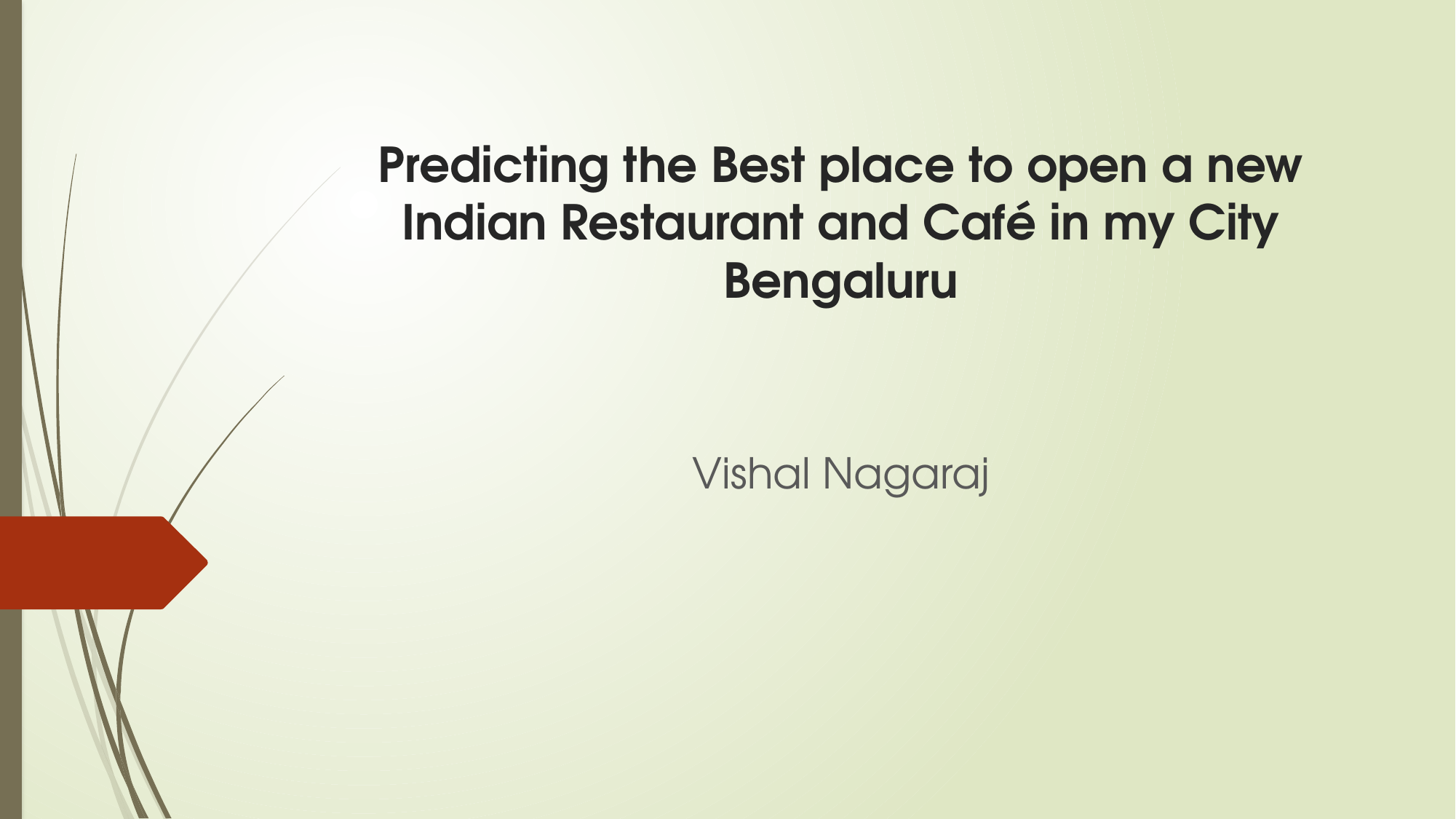

# Predicting the Best place to open a new Indian Restaurant and Café in my City Bengaluru
Vishal Nagaraj